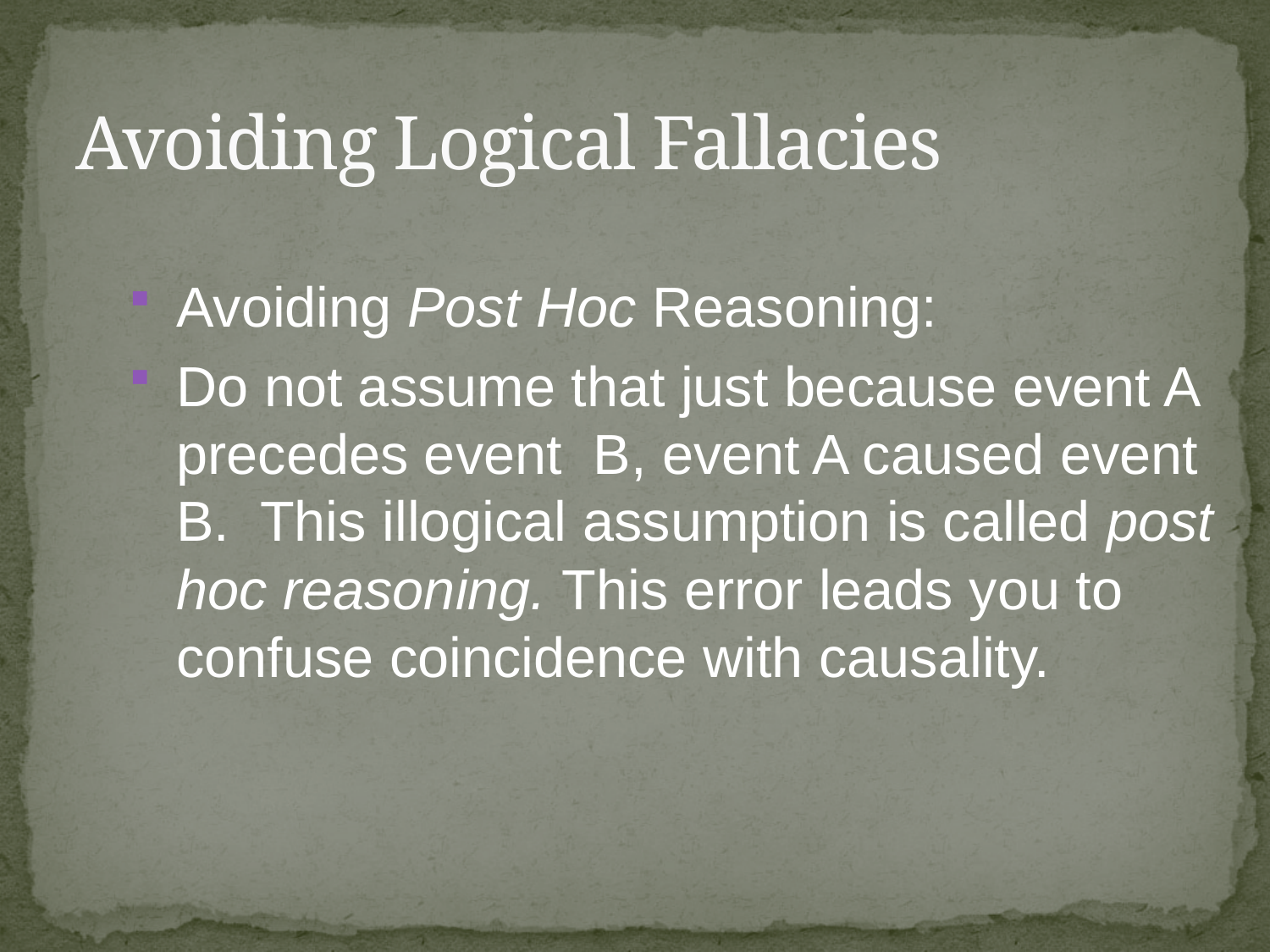

# Avoiding Logical Fallacies
Avoiding Post Hoc Reasoning:
Do not assume that just because event A precedes event  B, event A caused event B.  This illogical assumption is called post hoc reasoning. This error leads you to confuse coincidence with causality.